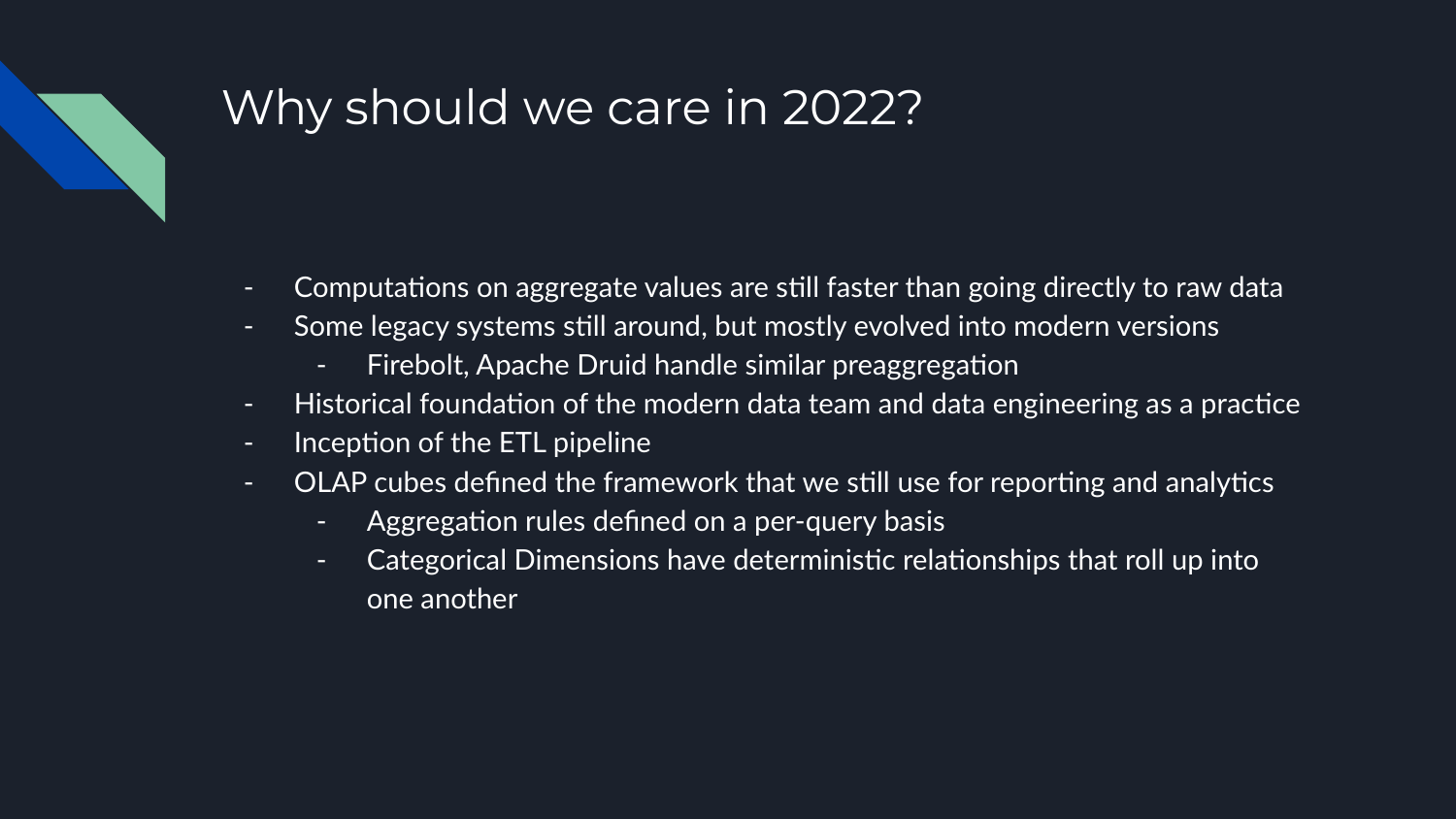

# Why should we care in 2022?
Computations on aggregate values are still faster than going directly to raw data
Some legacy systems still around, but mostly evolved into modern versions
Firebolt, Apache Druid handle similar preaggregation
Historical foundation of the modern data team and data engineering as a practice
Inception of the ETL pipeline
OLAP cubes defined the framework that we still use for reporting and analytics
Aggregation rules defined on a per-query basis
Categorical Dimensions have deterministic relationships that roll up into one another